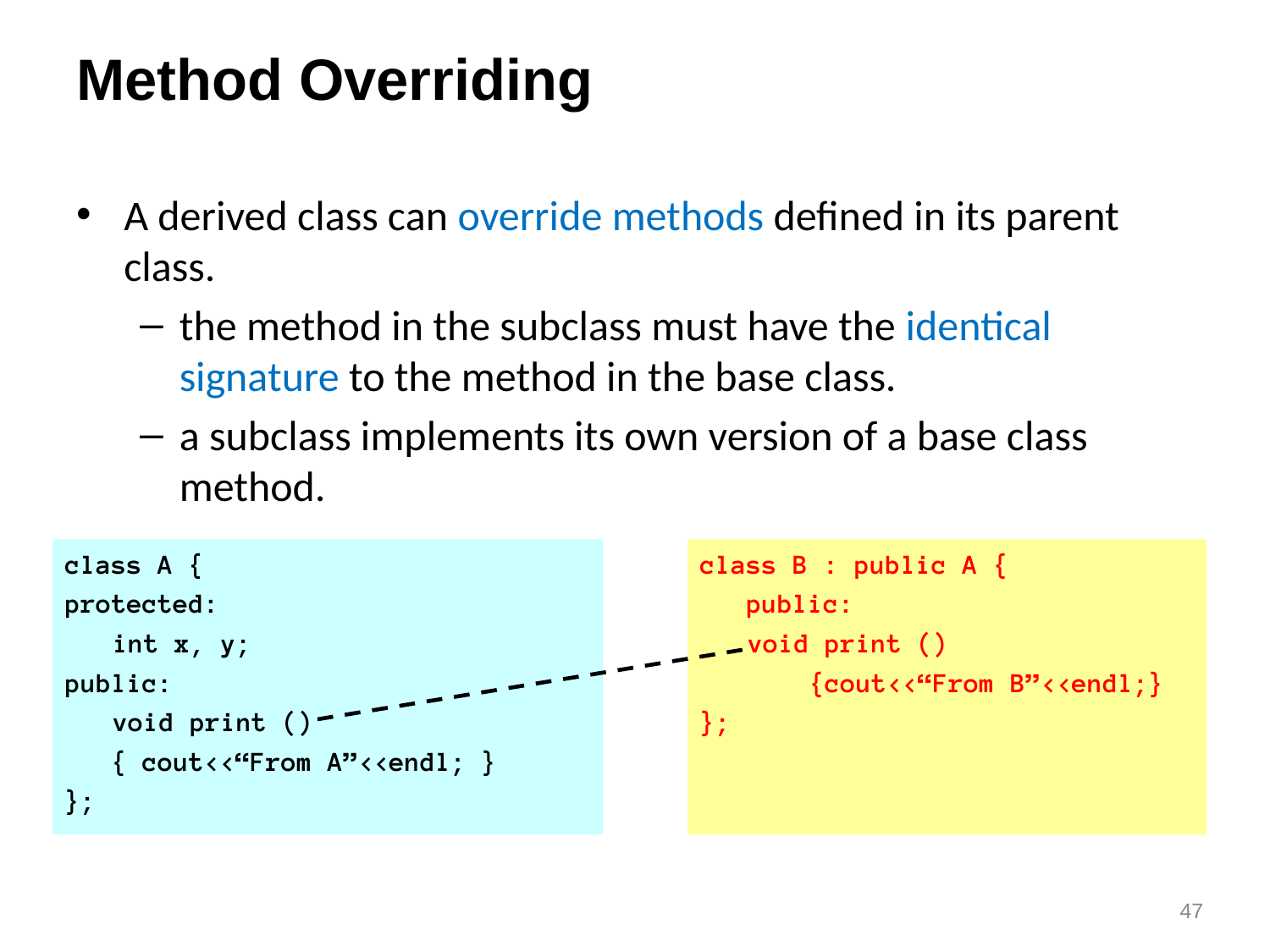

# Method Overriding
A derived class can override methods defined in its parent class.
the method in the subclass must have the identical signature to the method in the base class.
a subclass implements its own version of a base class method.
class A {
protected:
	int x, y;
public:
	void print ()
   { cout<<“From A”<<endl; }
};
class B : public A {
   public:
	void print ()
	    {cout<<“From B”<<endl;}
};
47